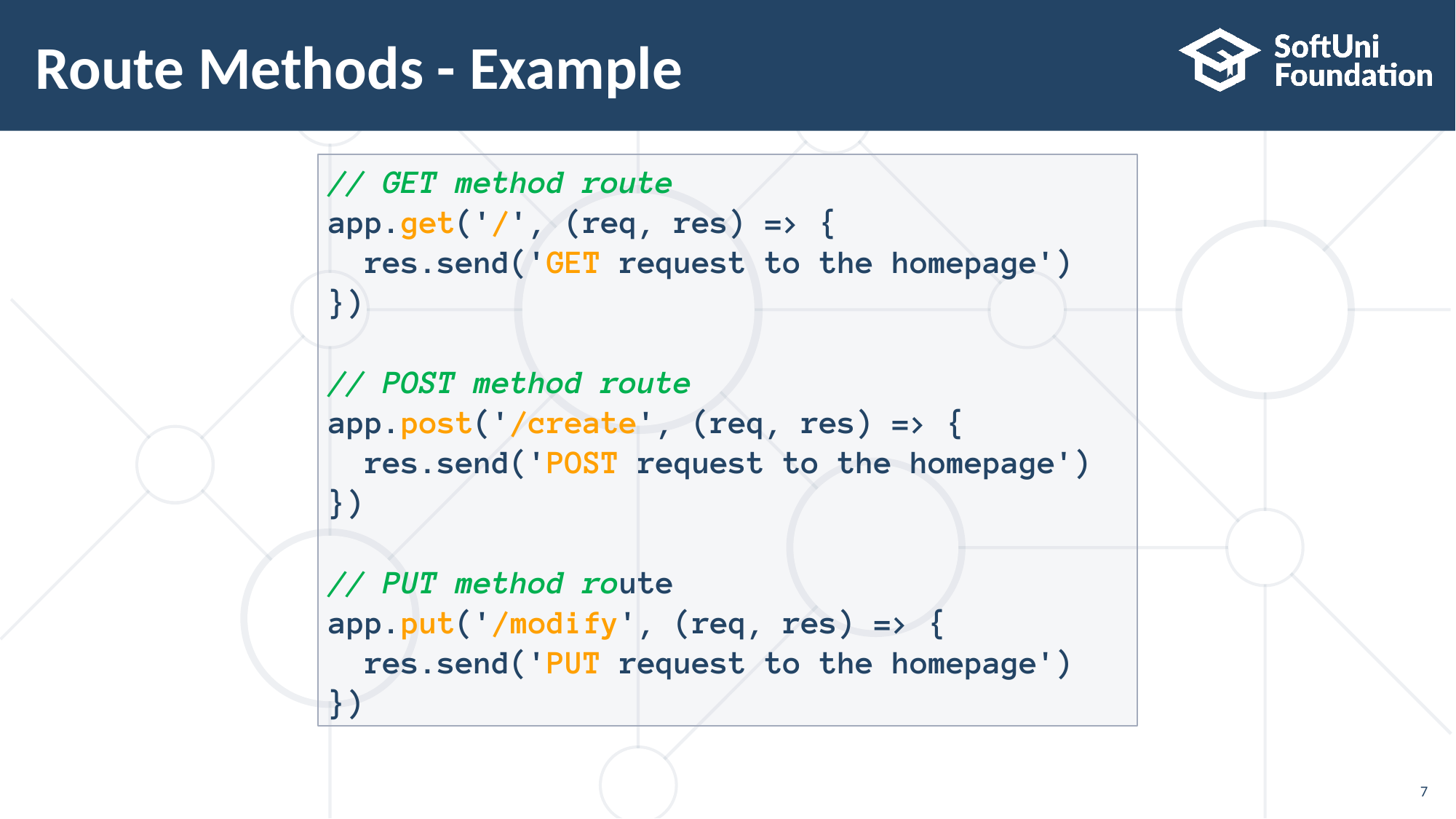

# Route Methods - Example
// GET method route
app.get('/', (req, res) => {
  res.send('GET request to the homepage')
})

// POST method route
app.post('/create', (req, res) => {
  res.send('POST request to the homepage')
})

// PUT method route
app.put('/modify', (req, res) => {
  res.send('PUT request to the homepage')
})
7